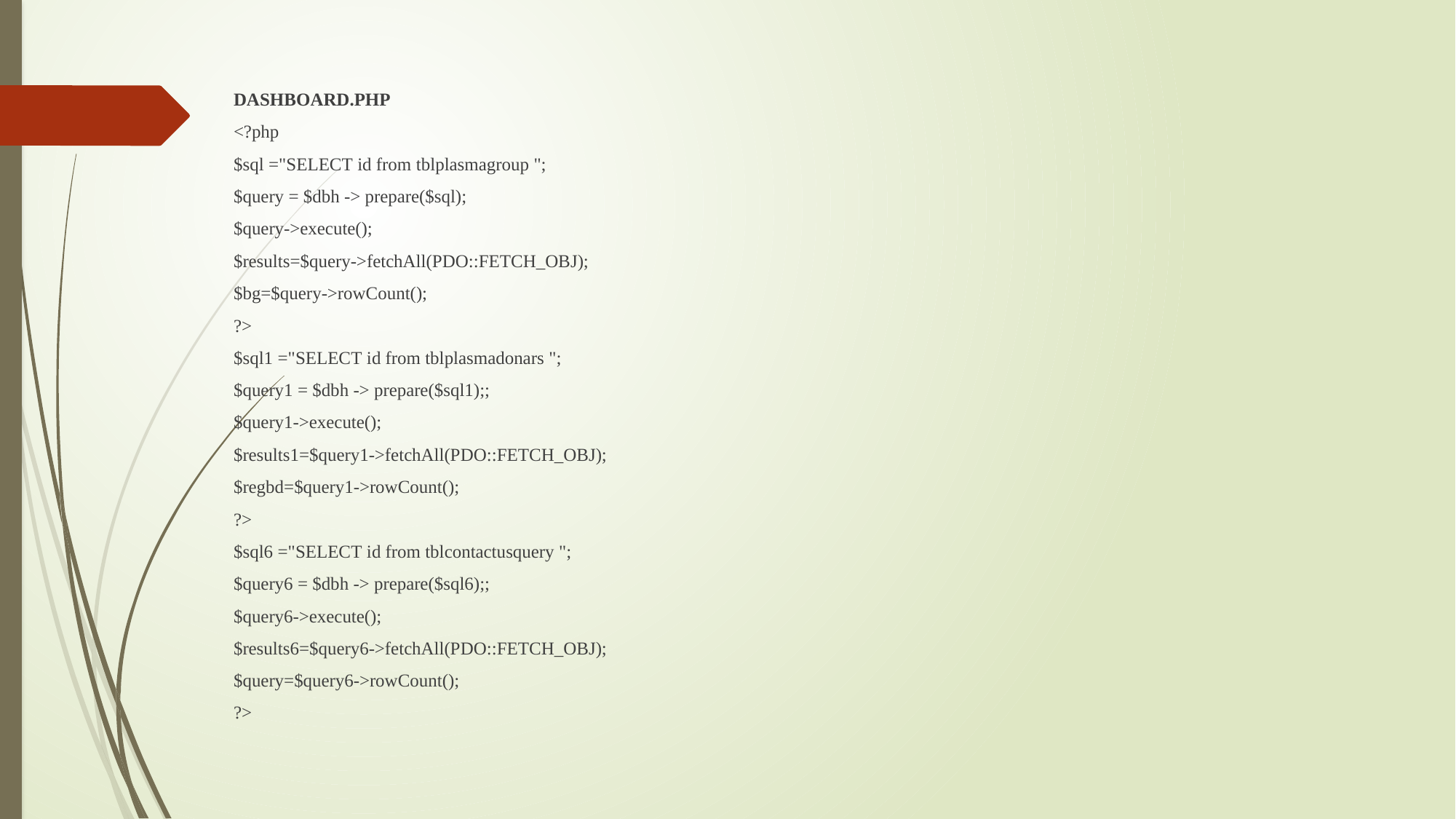

#
DASHBOARD.PHP
<?php
$sql ="SELECT id from tblplasmagroup ";
$query = $dbh -> prepare($sql);
$query->execute();
$results=$query->fetchAll(PDO::FETCH_OBJ);
$bg=$query->rowCount();
?>
$sql1 ="SELECT id from tblplasmadonars ";
$query1 = $dbh -> prepare($sql1);;
$query1->execute();
$results1=$query1->fetchAll(PDO::FETCH_OBJ);
$regbd=$query1->rowCount();
?>
$sql6 ="SELECT id from tblcontactusquery ";
$query6 = $dbh -> prepare($sql6);;
$query6->execute();
$results6=$query6->fetchAll(PDO::FETCH_OBJ);
$query=$query6->rowCount();
?>